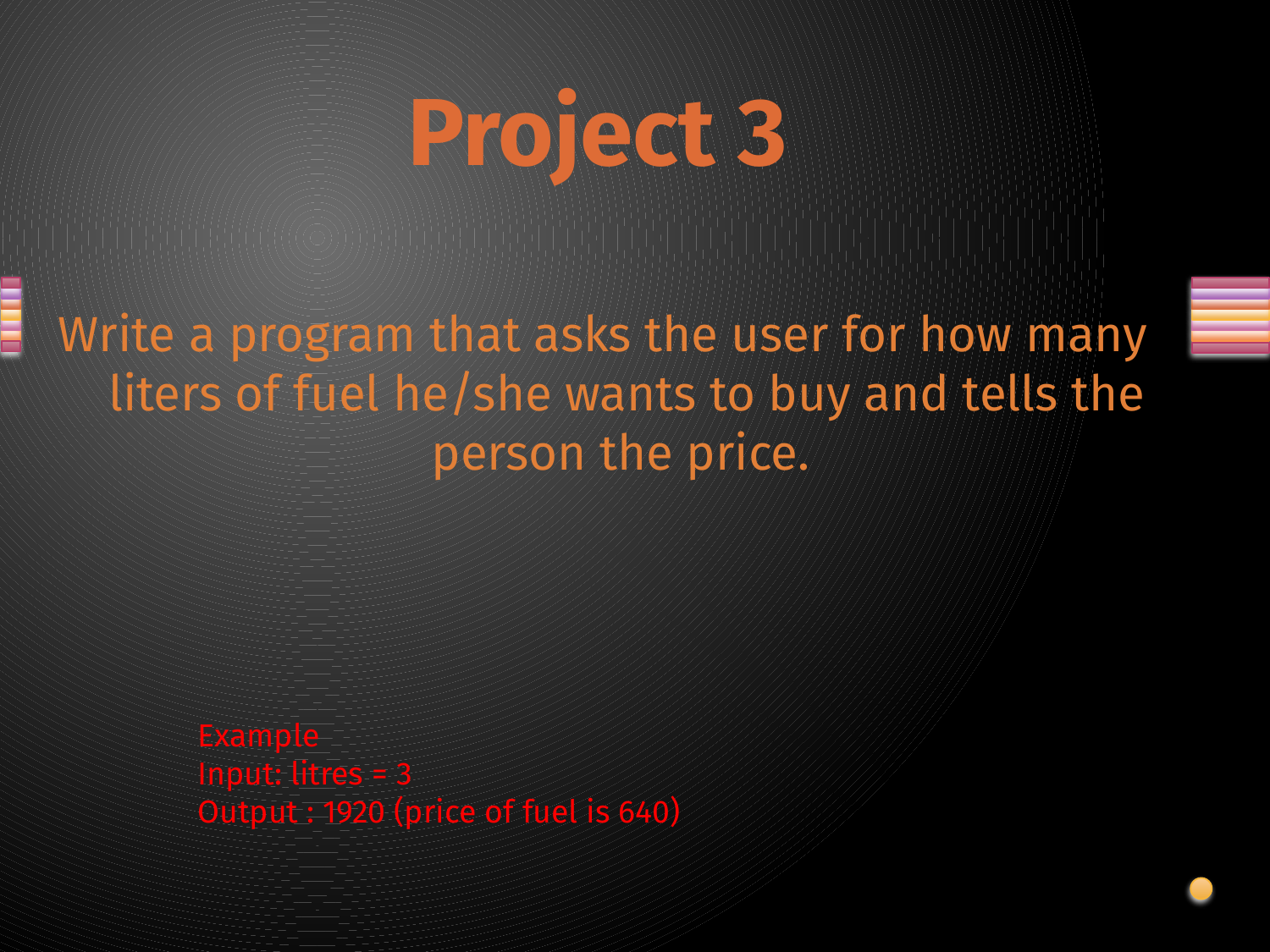

Project 3
Write a program that asks the user for how many liters of fuel he/she wants to buy and tells the person the price.
Example
Input: litres = 3
Output : 1920 (price of fuel is 640)